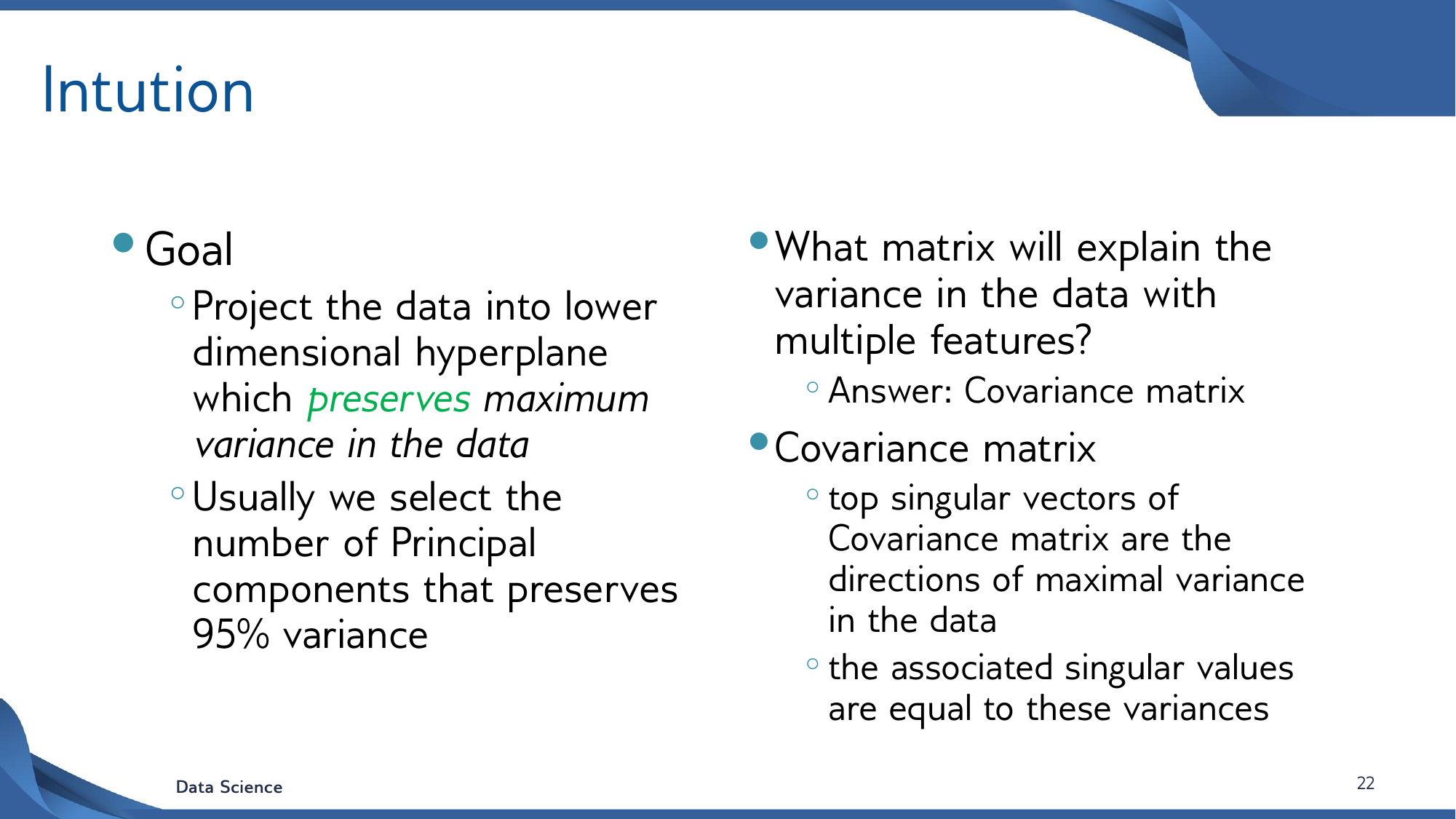

# Intution
Goal
Project the data into lower dimensional hyperplane which preserves maximum variance in the data
Usually we select the number of Principal components that preserves 95% variance
What matrix will explain the variance in the data with multiple features?
Answer: Covariance matrix
Covariance matrix
top singular vectors of  Covariance matrix are the directions of maximal variance in the data
the associated singular values are equal to these variances